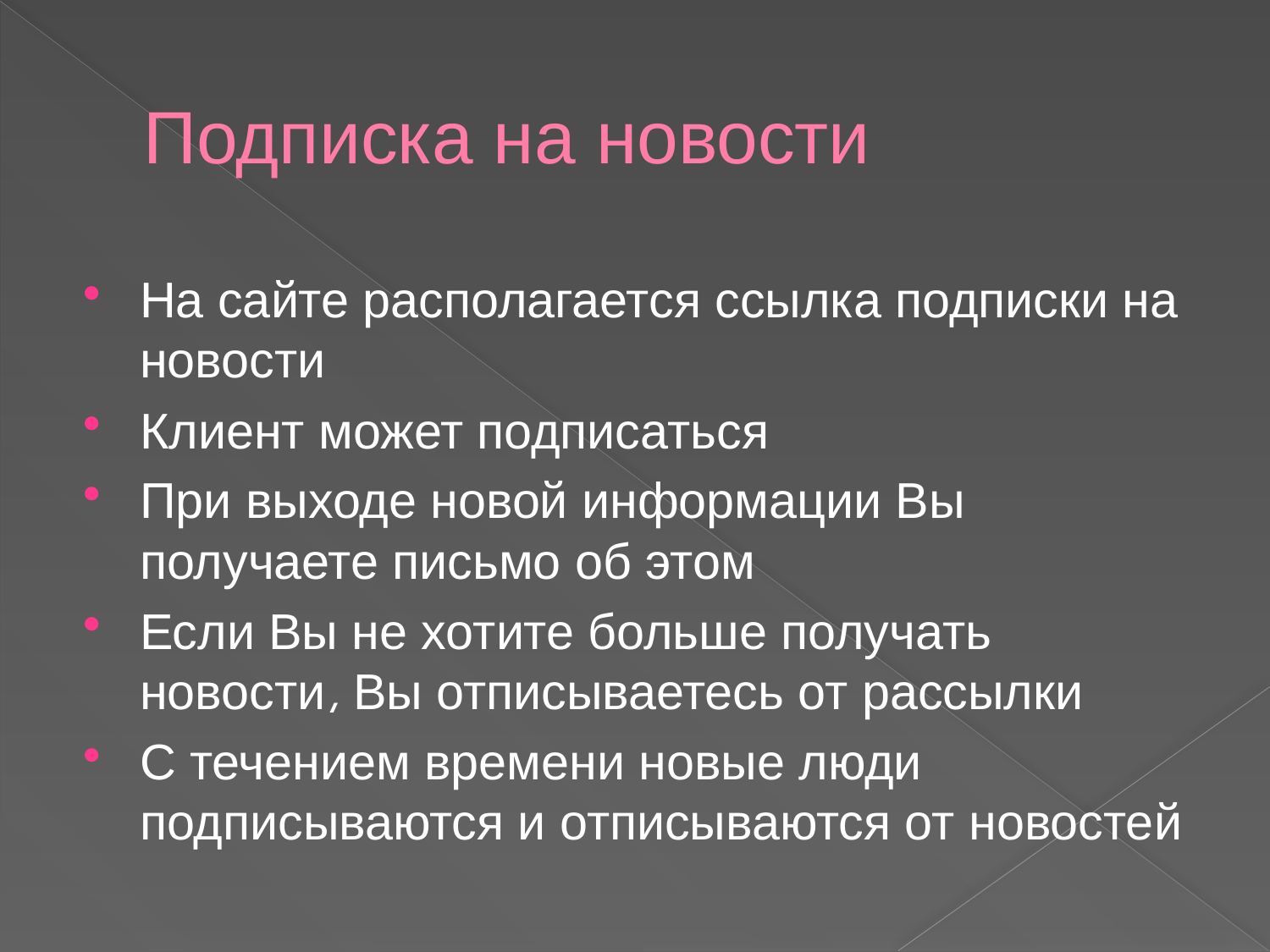

# Подписка на новости
На сайте располагается ссылка подписки на новости
Клиент может подписаться
При выходе новой информации Вы получаете письмо об этом
Если Вы не хотите больше получать новости, Вы отписываетесь от рассылки
С течением времени новые люди подписываются и отписываются от новостей